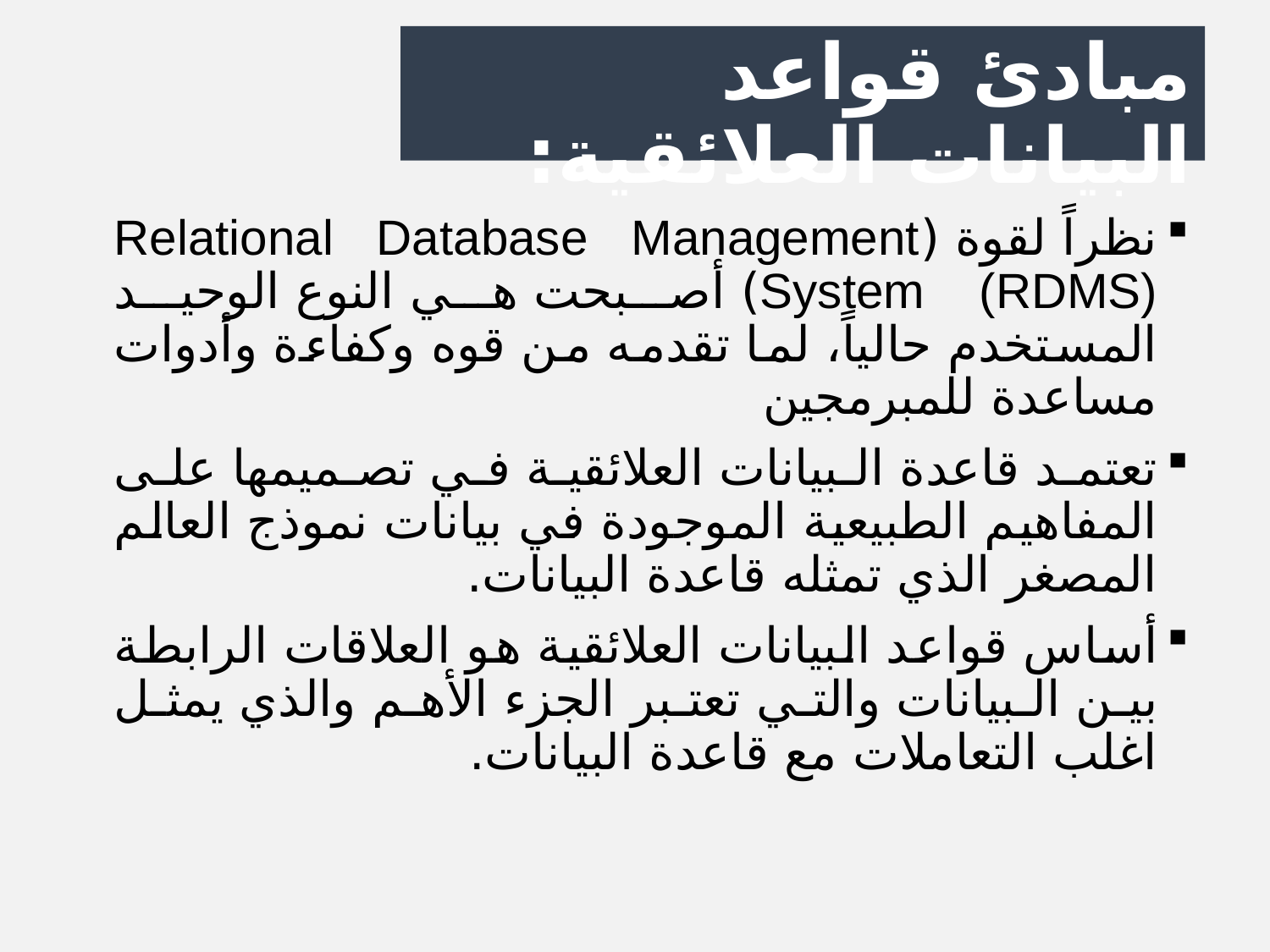

مبادئ قواعد البيانات العلائقية:
نظراً لقوة (Relational Database Management System (RDMS)) أصبحت هي النوع الوحيد المستخدم حالياً، لما تقدمه من قوه وكفاءة وأدوات مساعدة للمبرمجين
تعتمد قاعدة البيانات العلائقية في تصميمها على المفاهيم الطبيعية الموجودة في بيانات نموذج العالم المصغر الذي تمثله قاعدة البيانات.
أساس قواعد البيانات العلائقية هو العلاقات الرابطة بين البيانات والتي تعتبر الجزء الأهم والذي يمثل اغلب التعاملات مع قاعدة البيانات.